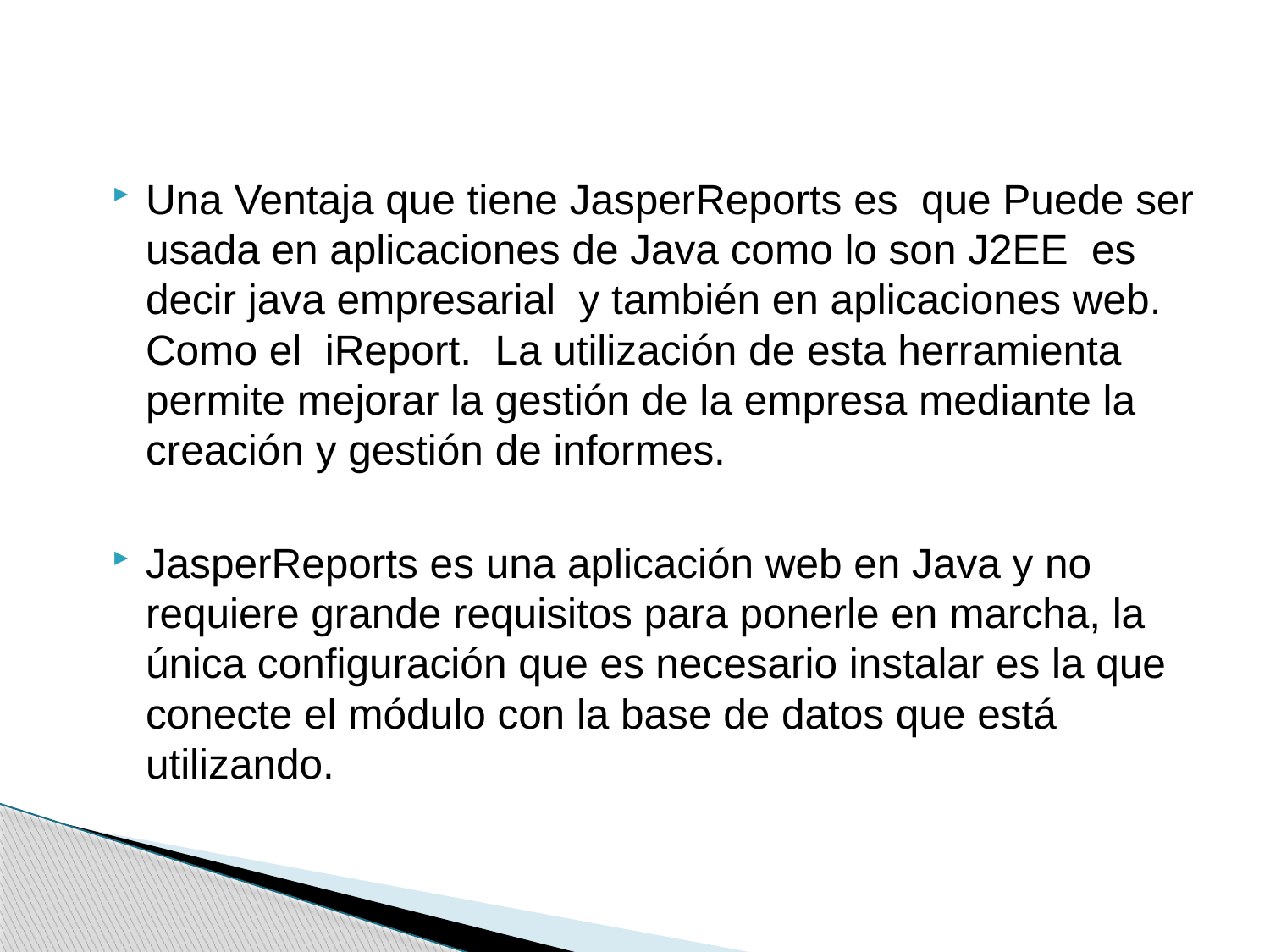

Una Ventaja que tiene JasperReports es  que Puede ser  usada en aplicaciones de Java como lo son J2EE  es decir java empresarial  y también en aplicaciones web. Como el  iReport.  La utilización de esta herramienta permite mejorar la gestión de la empresa mediante la creación y gestión de informes.

JasperReports es una aplicación web en Java y no requiere grande requisitos para ponerle en marcha, la única configuración que es necesario instalar es la que conecte el módulo con la base de datos que está utilizando.